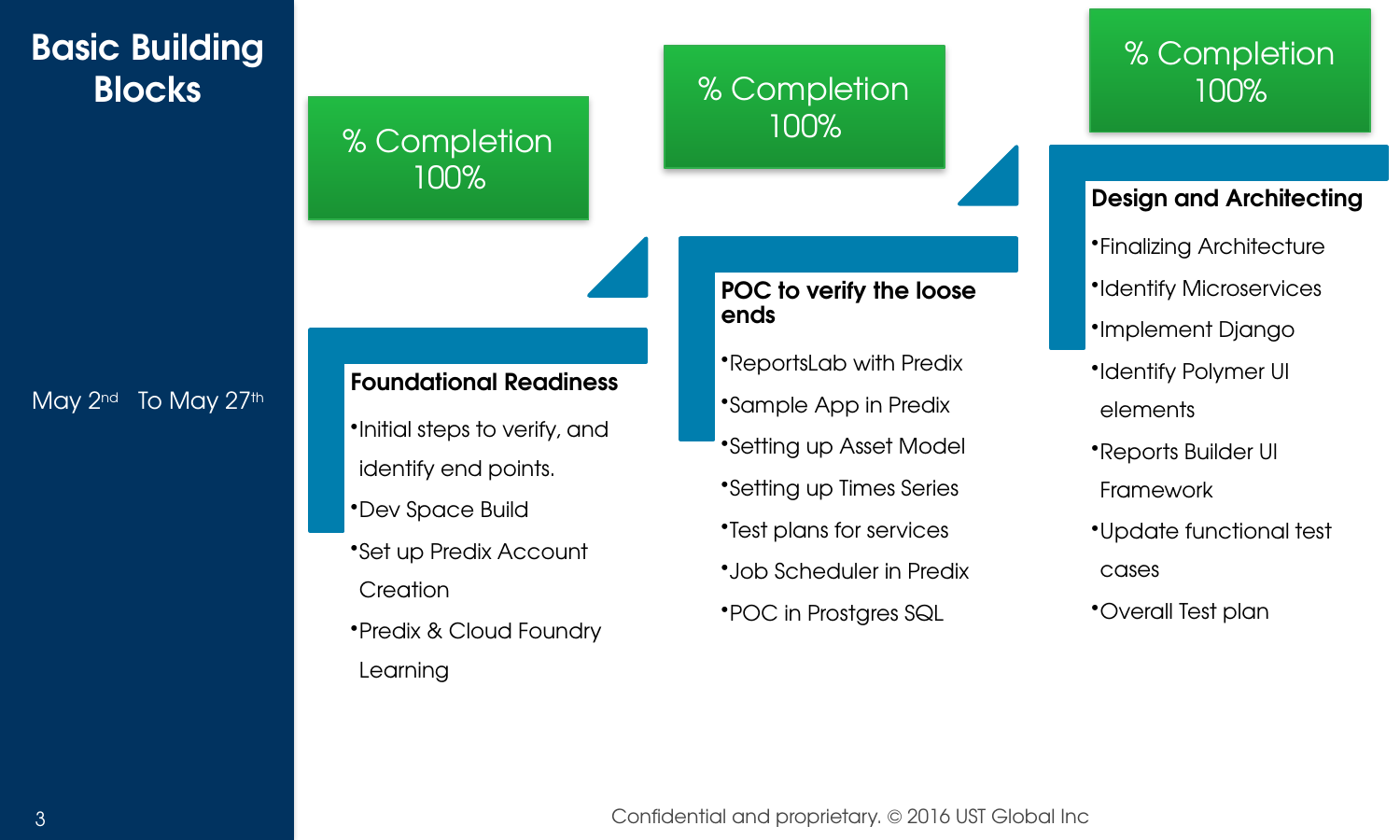

# Basic Building Blocks
% Completion
100%
Foundational Readiness
Initial steps to verify, and identify end points.
Dev Space Build
Set up Predix Account Creation
Predix & Cloud Foundry Learning
POC to verify the loose ends
ReportsLab with Predix
Sample App in Predix
Setting up Asset Model
Setting up Times Series
Test plans for services
Job Scheduler in Predix
POC in Prostgres SQL
Design and Architecting
Finalizing Architecture
Identify Microservices
Implement Django
Identify Polymer UI elements
Reports Builder UI Framework
Update functional test cases
Overall Test plan
% Completion
100%
% Completion
100%
May 2nd   To May 27th
3